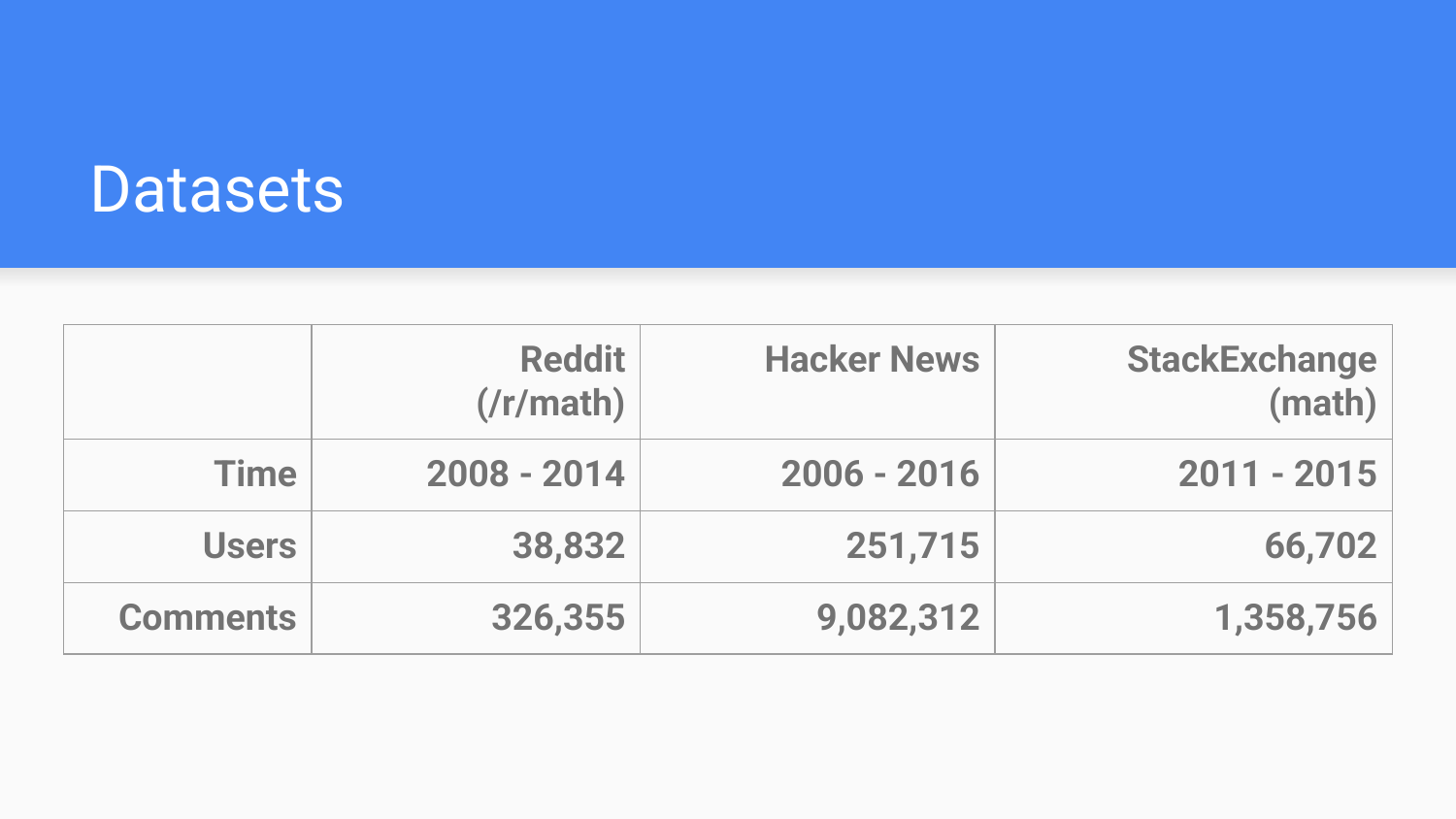

# Datasets
|  | Reddit (/r/math) | Hacker News | StackExchange (math) |
| --- | --- | --- | --- |
| Time | 2008 - 2014 | 2006 - 2016 | 2011 - 2015 |
| Users | 38,832 | 251,715 | 66,702 |
| Comments | 326,355 | 9,082,312 | 1,358,756 |